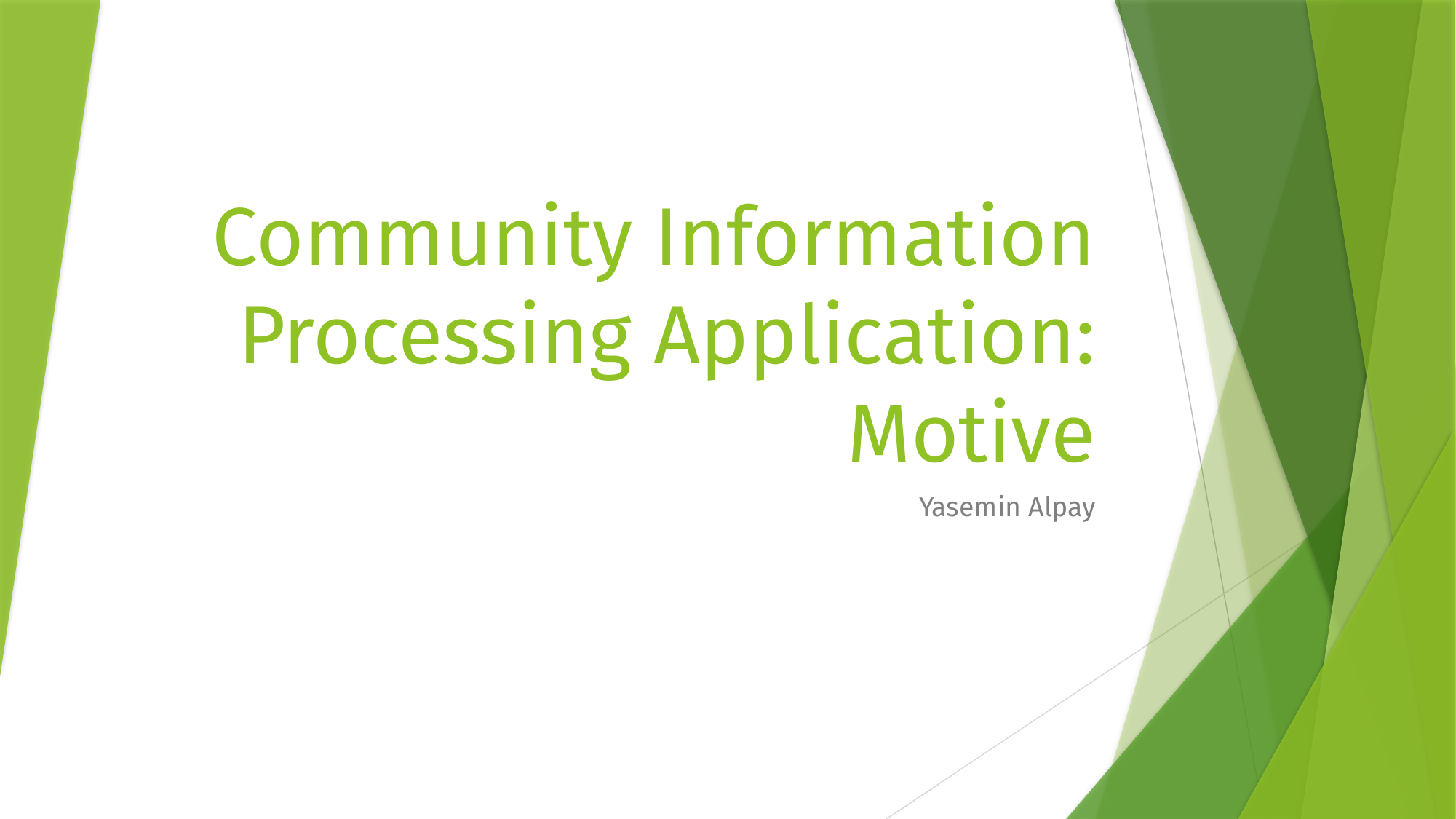

# Community Information Processing Application: Motive
Yasemin Alpay